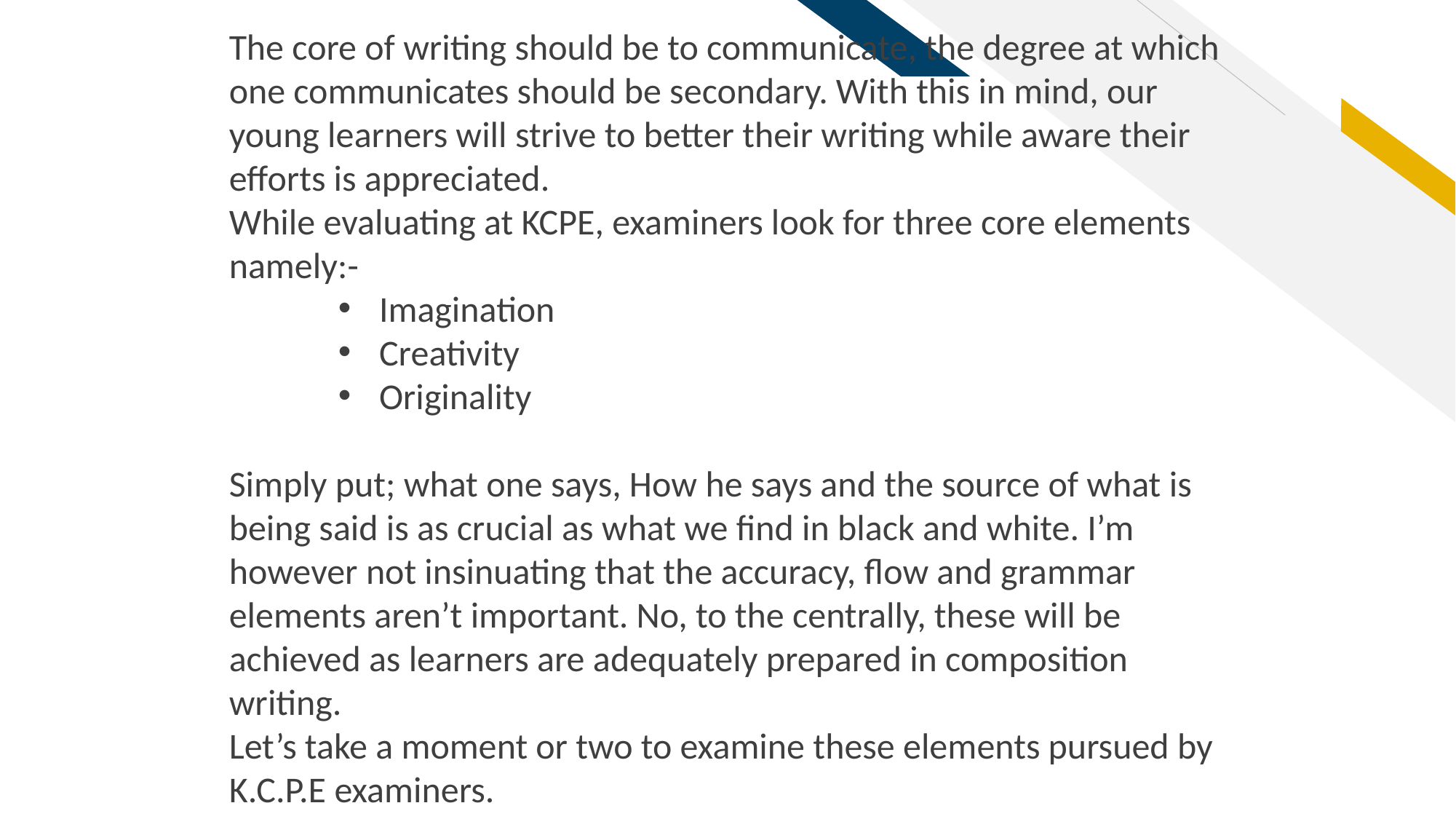

The core of writing should be to communicate, the degree at which one communicates should be secondary. With this in mind, our young learners will strive to better their writing while aware their efforts is appreciated.
While evaluating at KCPE, examiners look for three core elements namely:-
Imagination
Creativity
Originality

Simply put; what one says, How he says and the source of what is being said is as crucial as what we find in black and white. I’m however not insinuating that the accuracy, flow and grammar elements aren’t important. No, to the centrally, these will be achieved as learners are adequately prepared in composition writing.
Let’s take a moment or two to examine these elements pursued by K.C.P.E examiners.